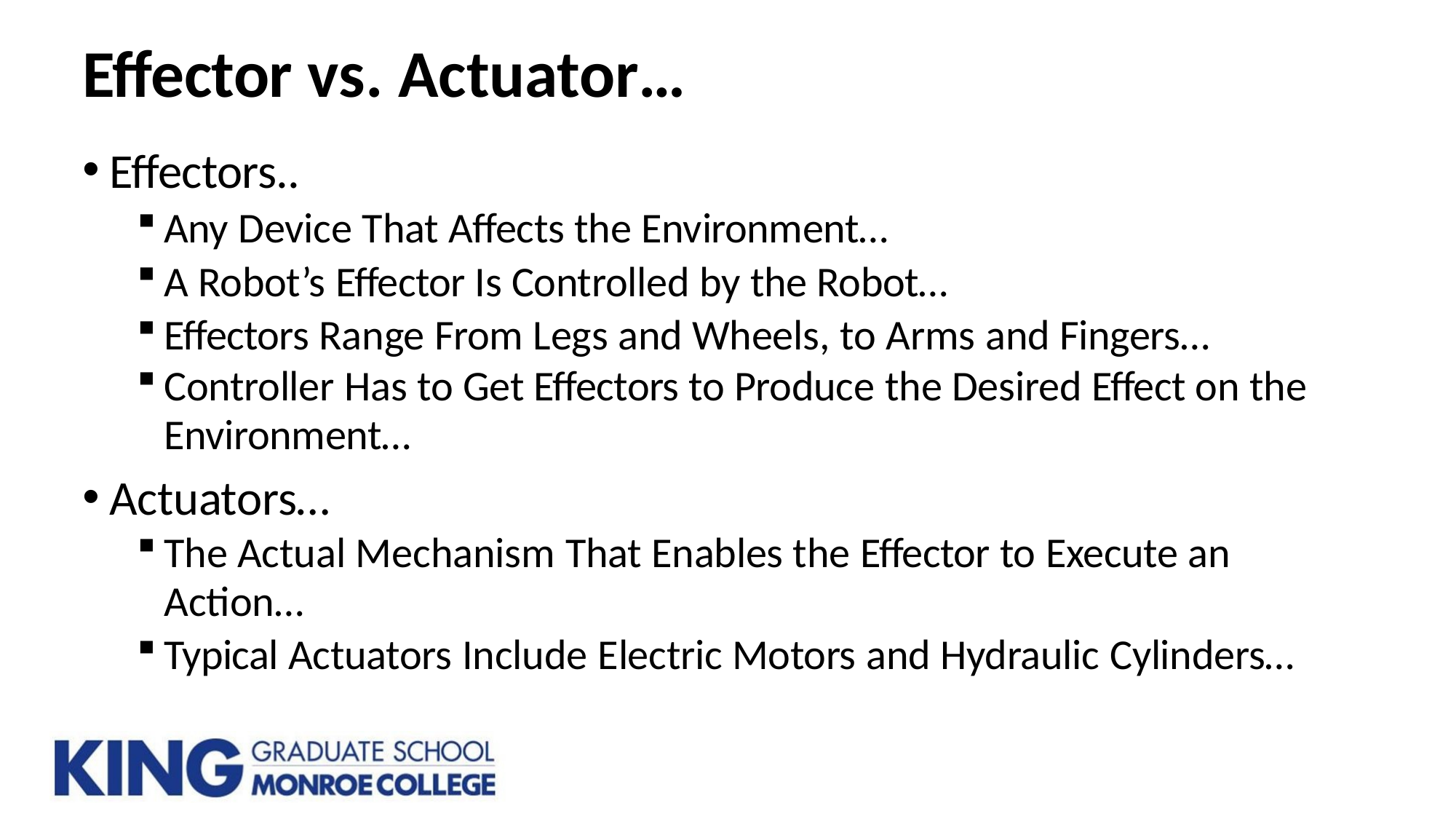

# Effector vs. Actuator…
Effectors..
Any Device That Affects the Environment…
A Robot’s Effector Is Controlled by the Robot…
Effectors Range From Legs and Wheels, to Arms and Fingers…
Controller Has to Get Effectors to Produce the Desired Effect on the
Environment…
Actuators…
The Actual Mechanism That Enables the Effector to Execute an
Action…
Typical Actuators Include Electric Motors and Hydraulic Cylinders…